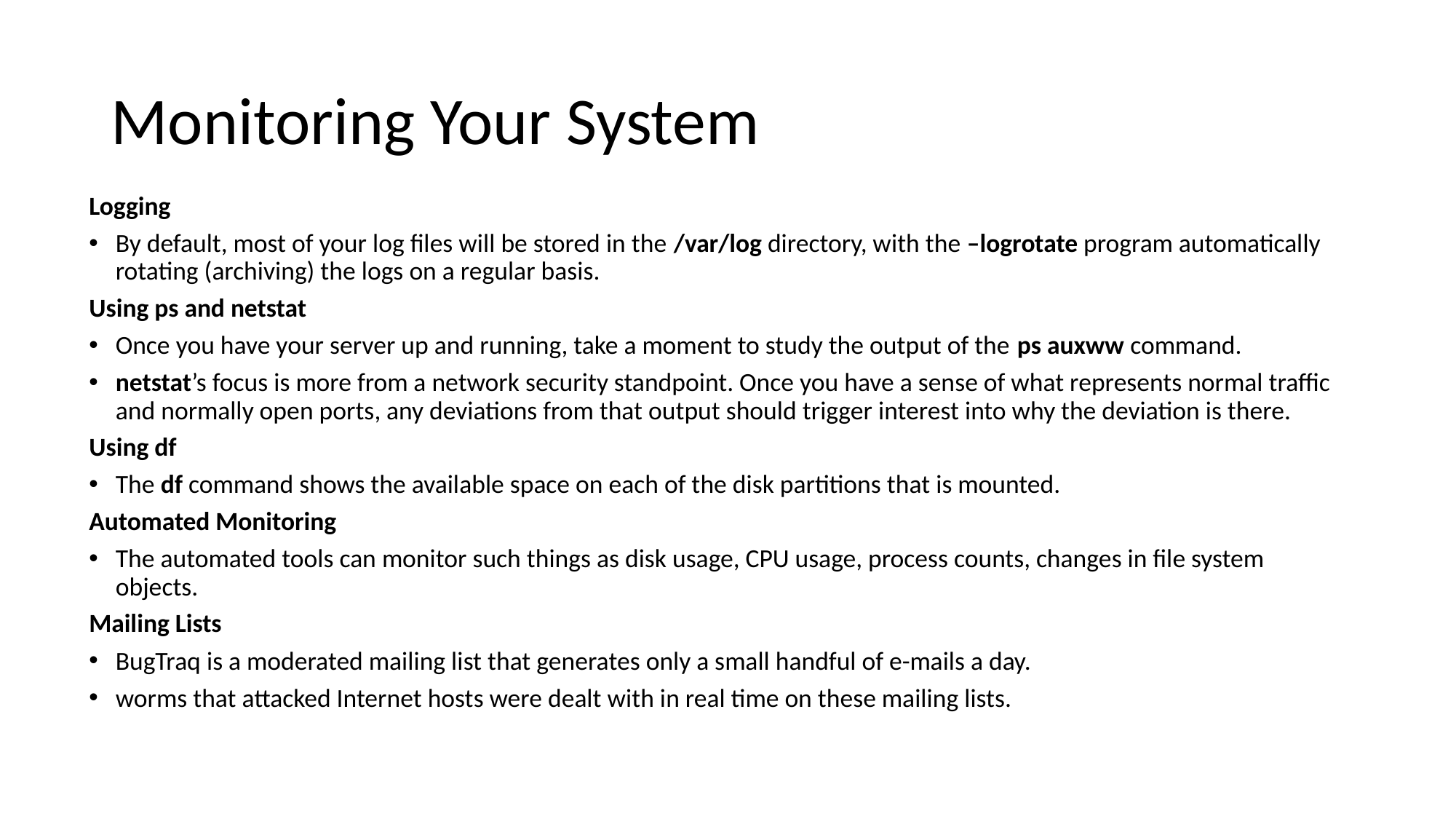

# Monitoring Your System
Logging
By default, most of your log files will be stored in the /var/log directory, with the –logrotate program automatically rotating (archiving) the logs on a regular basis.
Using ps and netstat
Once you have your server up and running, take a moment to study the output of the ps auxww command.
netstat’s focus is more from a network security standpoint. Once you have a sense of what represents normal traffic and normally open ports, any deviations from that output should trigger interest into why the deviation is there.
Using df
The df command shows the available space on each of the disk partitions that is mounted.
Automated Monitoring
The automated tools can monitor such things as disk usage, CPU usage, process counts, changes in file system objects.
Mailing Lists
BugTraq is a moderated mailing list that generates only a small handful of e-mails a day.
worms that attacked Internet hosts were dealt with in real time on these mailing lists.